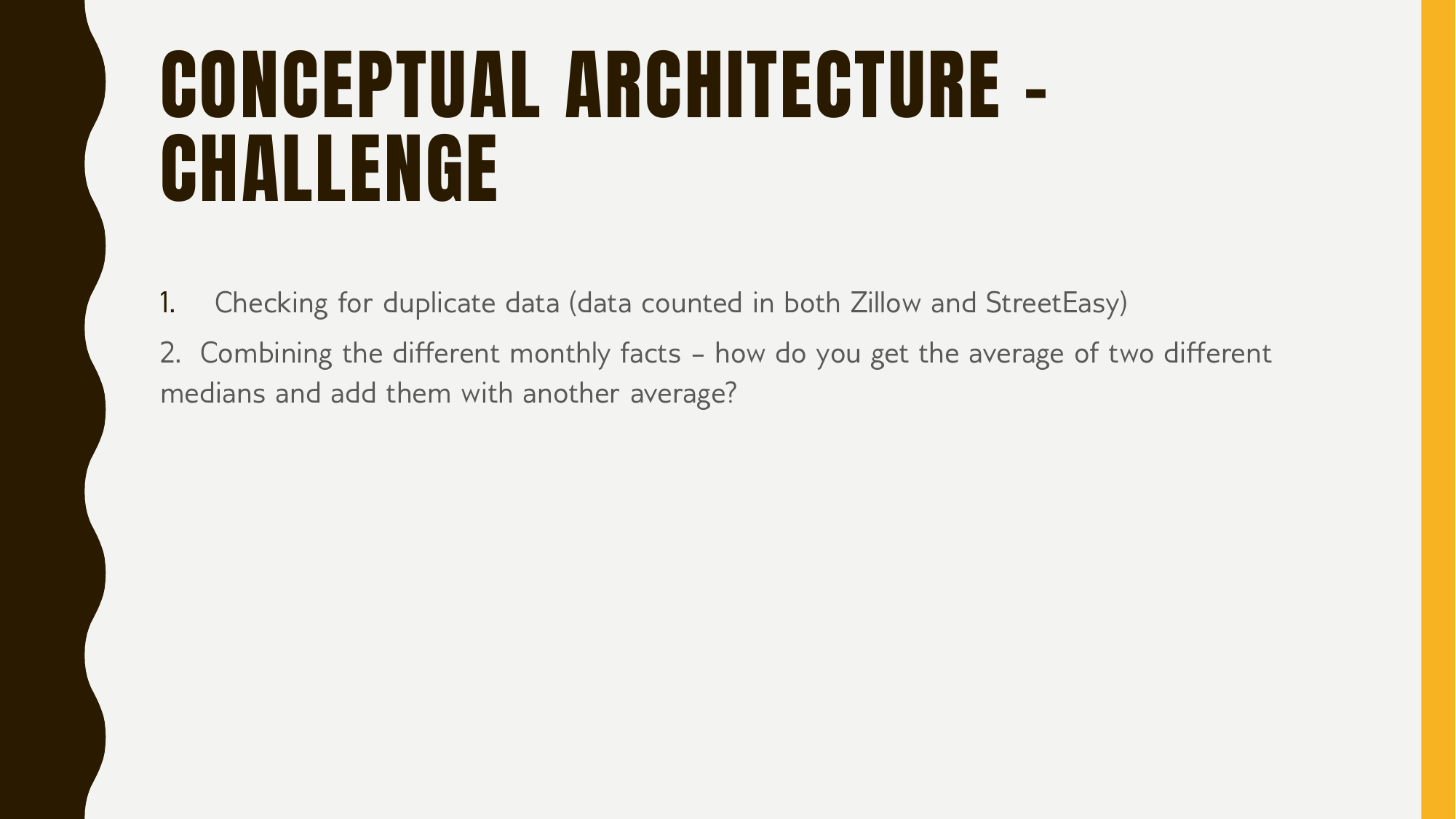

# Conceptual Architecture – Challenge
Checking for duplicate data (data counted in both Zillow and StreetEasy)
2.  Combining the different monthly facts – how do you get the average of two different medians and add them with another average?